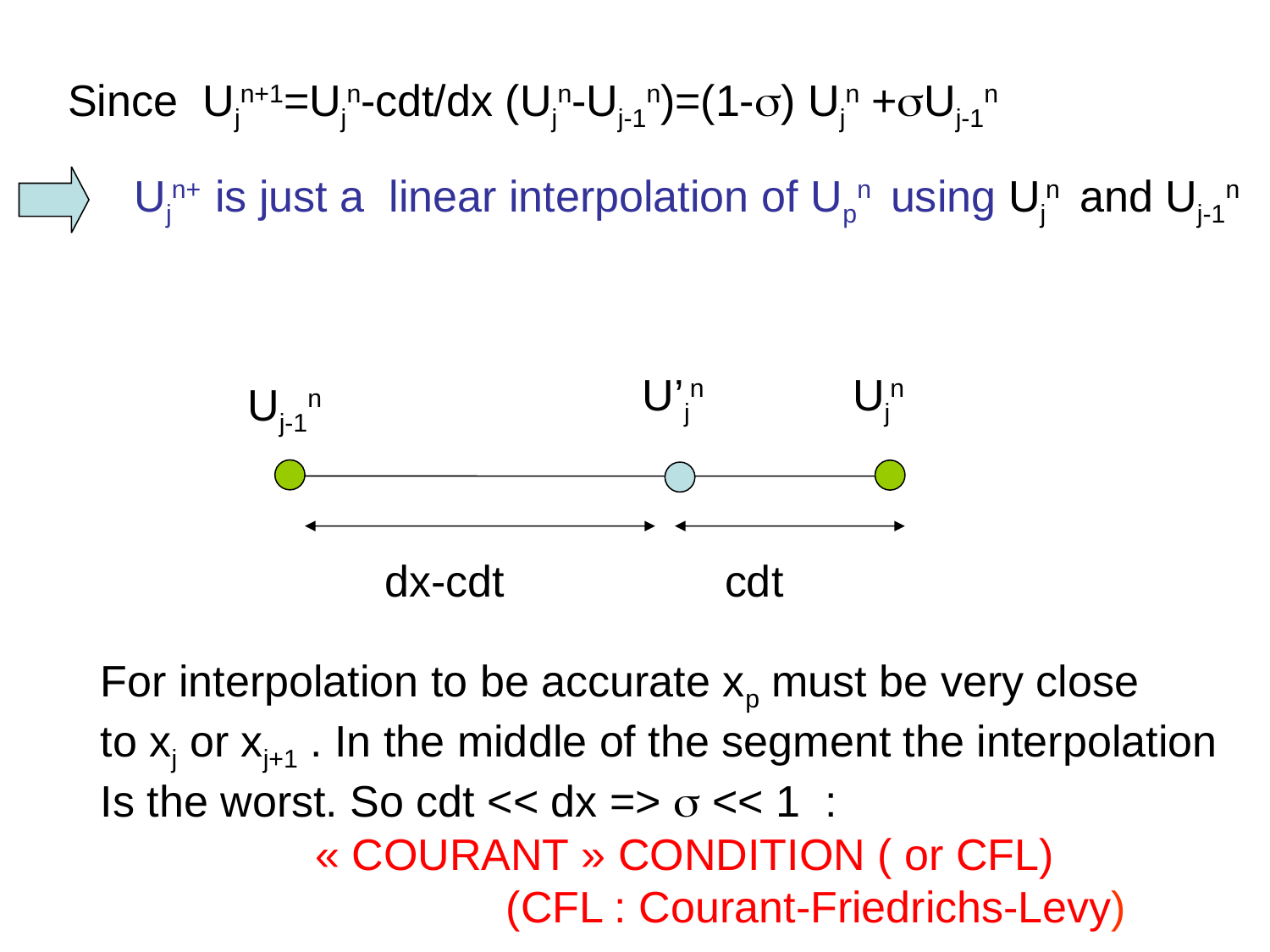

Since  Ujn+1=Ujn-cdt/dx (Ujn-Uj-1n)=(1-σ) Ujn +σUj-1n
Ujn+  is just a  linear interpolation of Upn  using Ujn  and Uj-1n

U’jn
Ujn
Uj-1n

dx-cdt
cdt
For interpolation to be accurate xp must be very close
to xj or xj+1 . In the middle of the segment the interpolation
Is the worst. So cdt << dx => σ << 1  :
 « COURANT » CONDITION ( or CFL)
			  (CFL : Courant-Friedrichs-Levy)